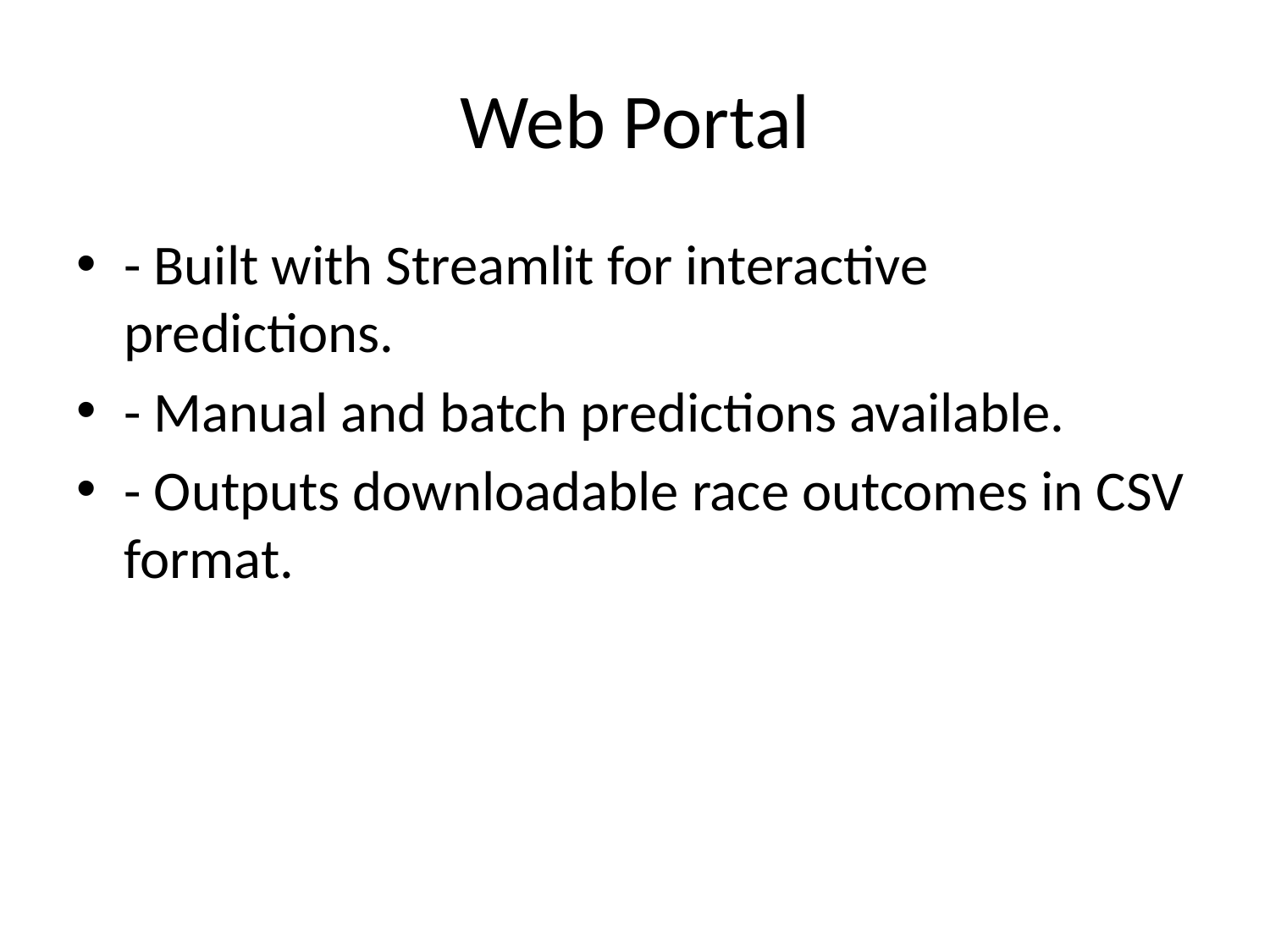

# Web Portal
- Built with Streamlit for interactive predictions.
- Manual and batch predictions available.
- Outputs downloadable race outcomes in CSV format.